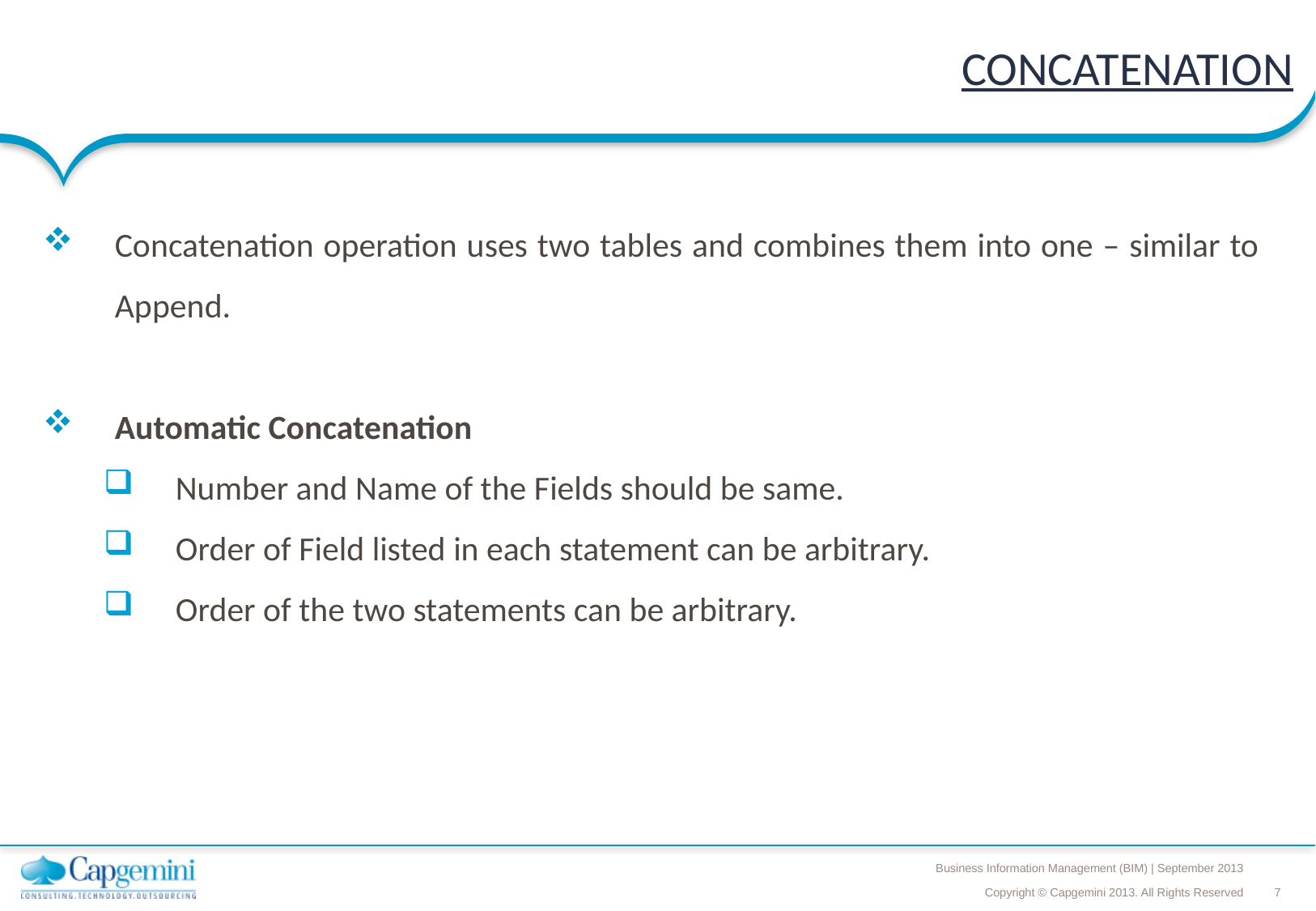

# CONCATENATION
Concatenation operation uses two tables and combines them into one – similar to Append.

Automatic Concatenation
Number and Name of the Fields should be same.
Order of Field listed in each statement can be arbitrary.
Order of the two statements can be arbitrary.